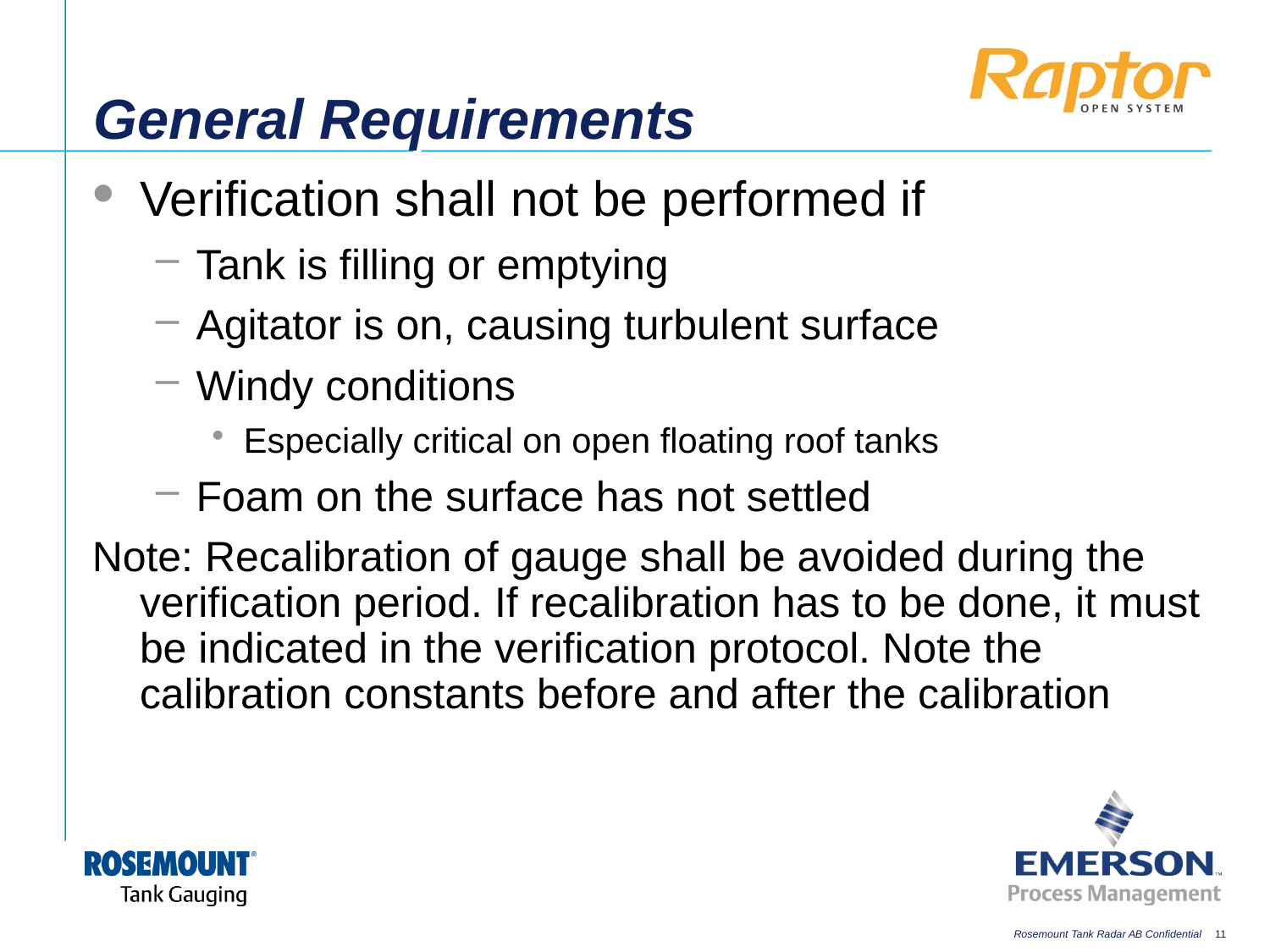

# General Requirements
Verification shall not be performed if
Tank is filling or emptying
Agitator is on, causing turbulent surface
Windy conditions
Especially critical on open floating roof tanks
Foam on the surface has not settled
Note: Recalibration of gauge shall be avoided during the verification period. If recalibration has to be done, it must be indicated in the verification protocol. Note the calibration constants before and after the calibration
11